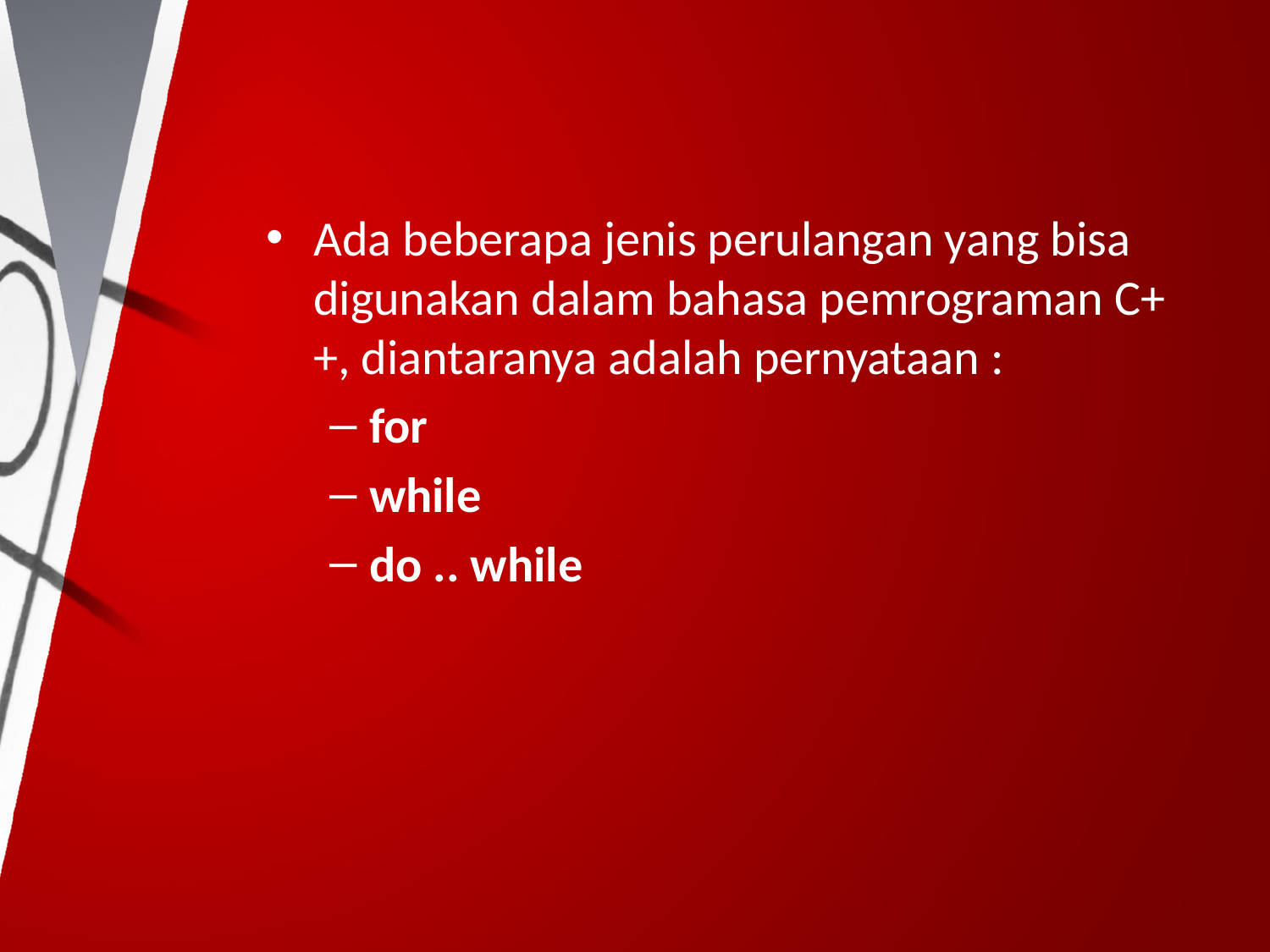

#
Ada beberapa jenis perulangan yang bisa digunakan dalam bahasa pemrograman C++, diantaranya adalah pernyataan :
for
while
do .. while